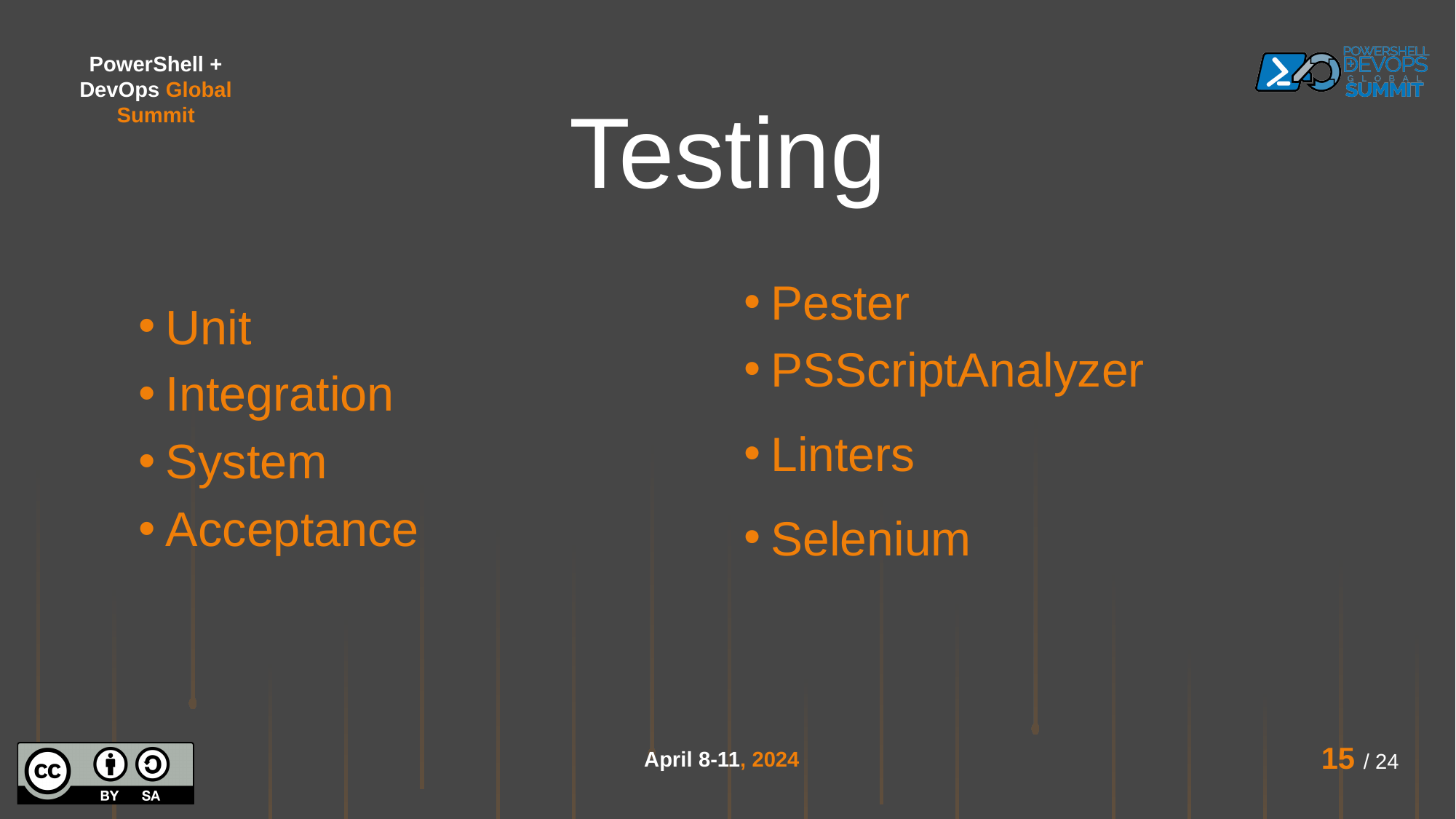

Testing
Unit
Integration
System
Acceptance
Pester
PSScriptAnalyzer
Linters
Selenium